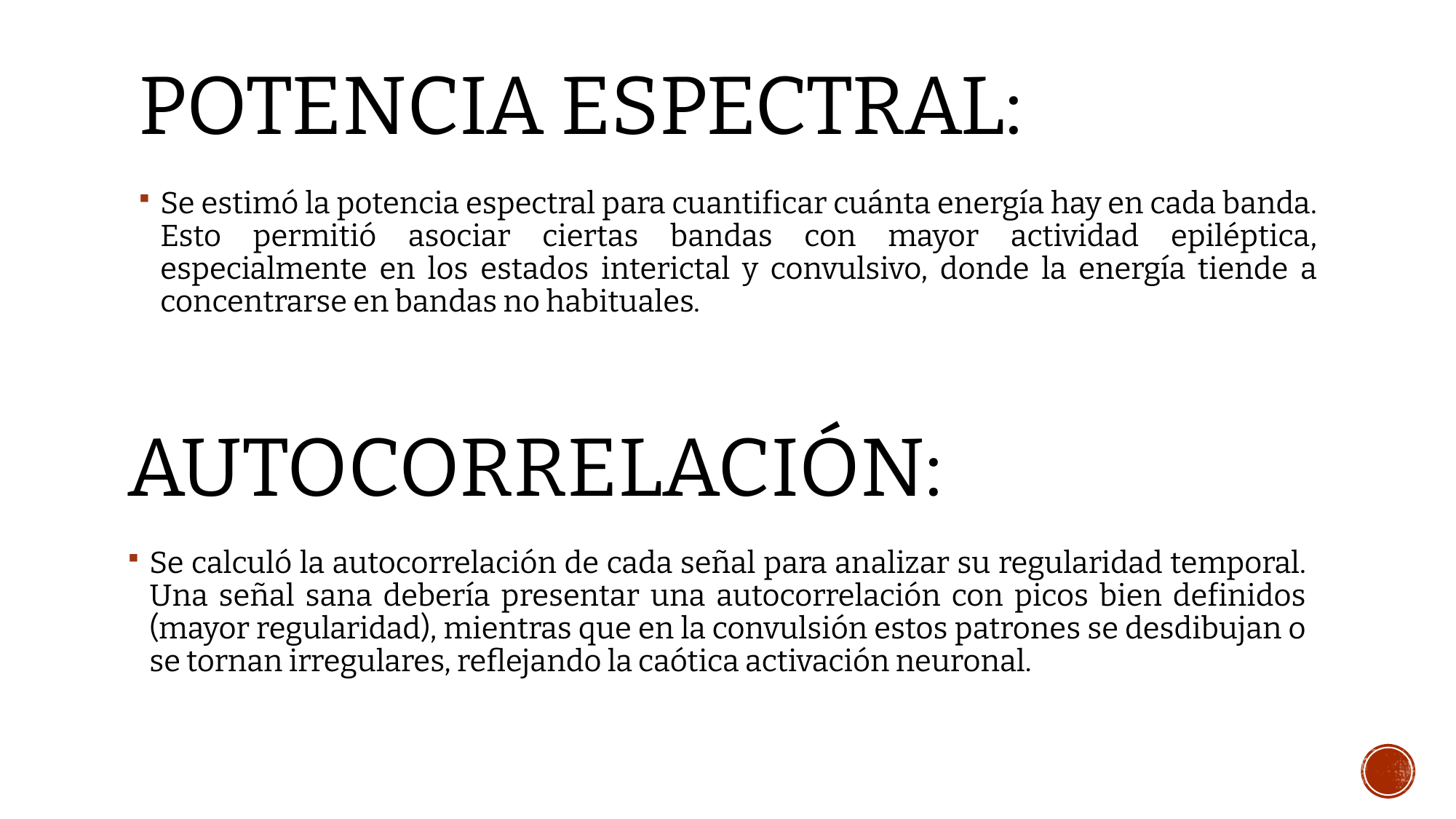

# Potencia espectral:
Se estimó la potencia espectral para cuantificar cuánta energía hay en cada banda. Esto permitió asociar ciertas bandas con mayor actividad epiléptica, especialmente en los estados interictal y convulsivo, donde la energía tiende a concentrarse en bandas no habituales.
Autocorrelación:
Se calculó la autocorrelación de cada señal para analizar su regularidad temporal. Una señal sana debería presentar una autocorrelación con picos bien definidos (mayor regularidad), mientras que en la convulsión estos patrones se desdibujan o se tornan irregulares, reflejando la caótica activación neuronal.